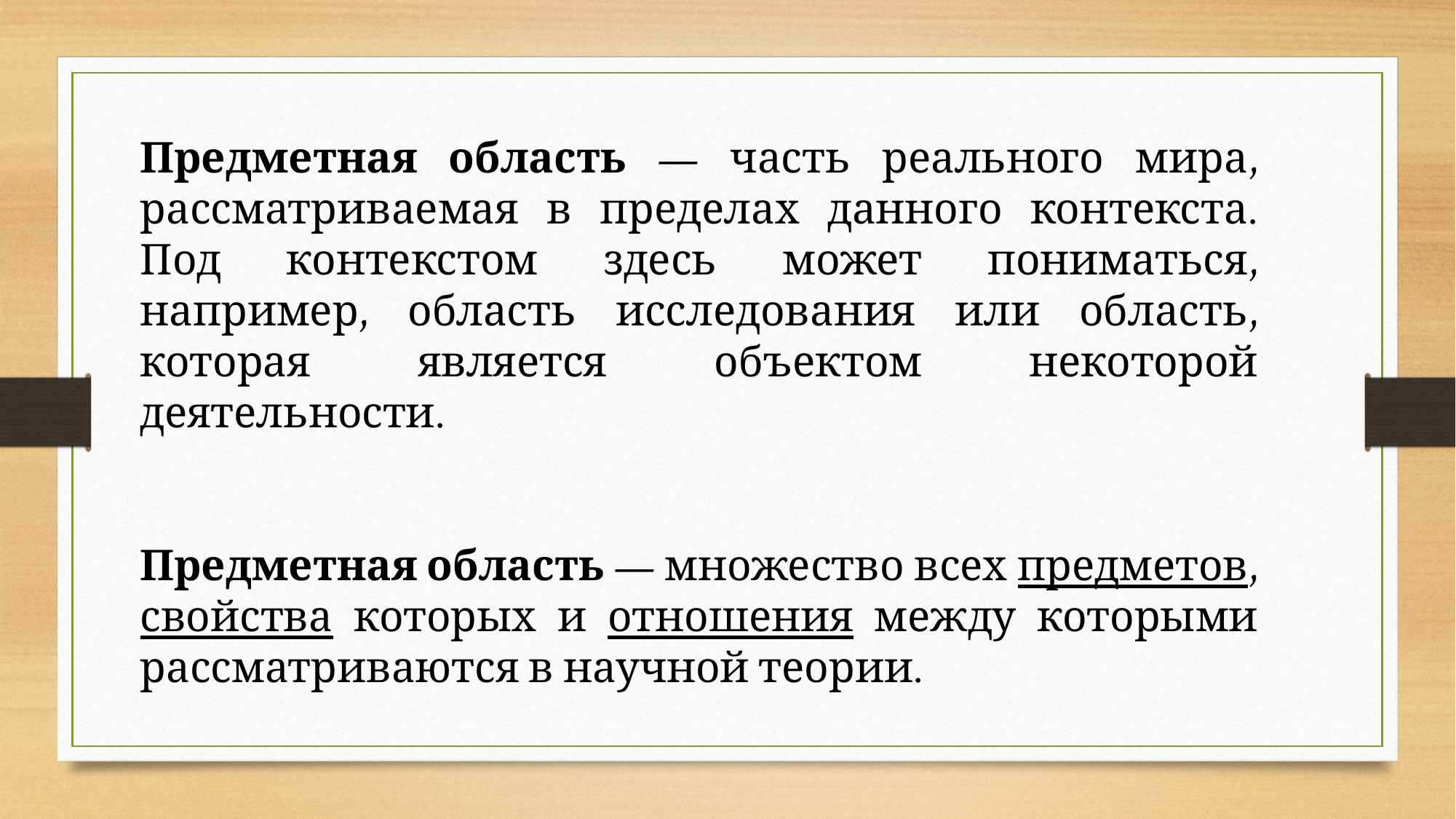

Предметная область — часть реального мира, рассматриваемая в пределах данного контекста. Под контекстом здесь может пониматься, например, область исследования или область, которая является объектом некоторой деятельности.

Предметная область — множество всех предметов, свойства которых и отношения между которыми рассматриваются в научной теории.